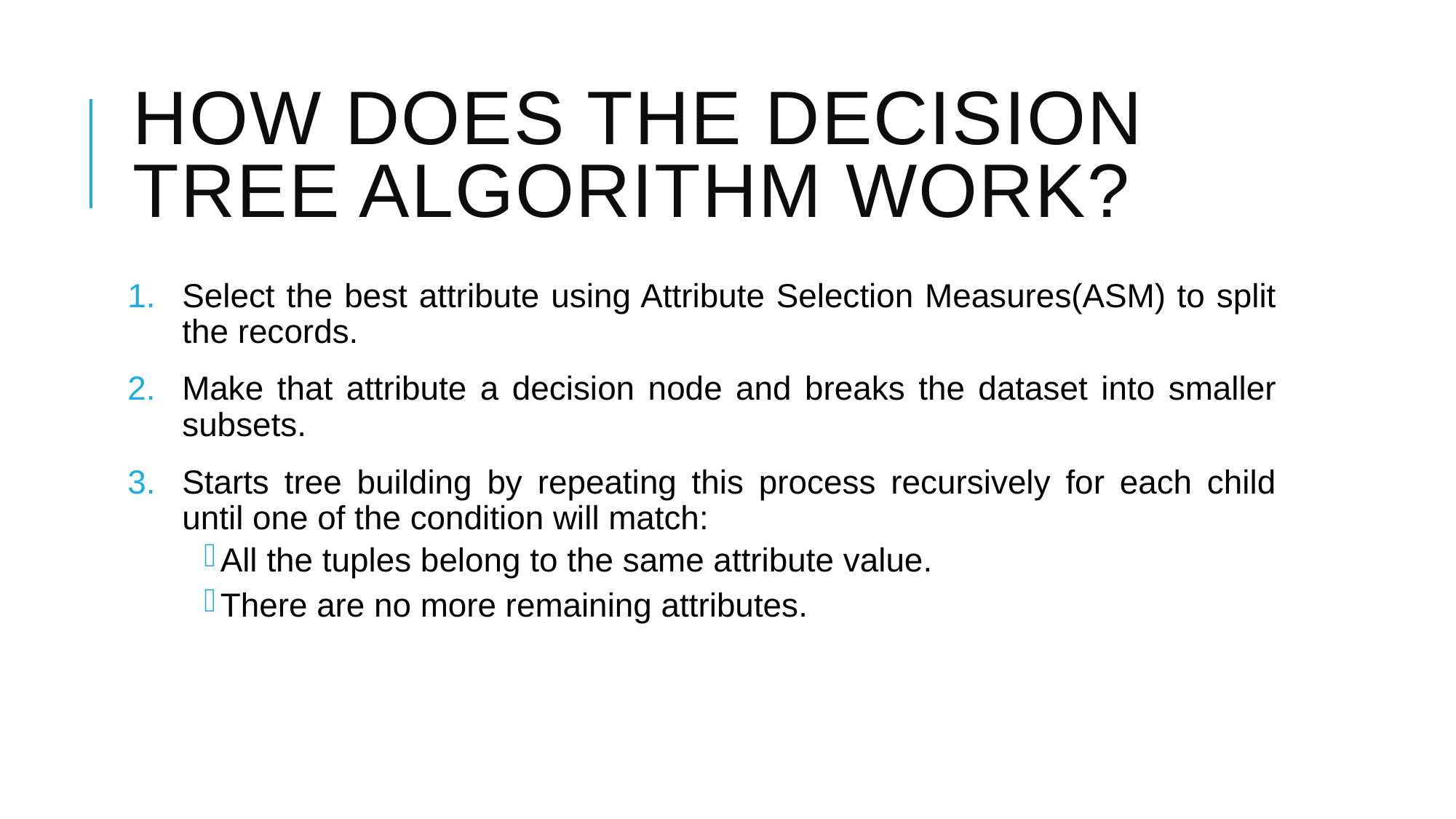

# How does the Decision Tree algorithm work?
Select the best attribute using Attribute Selection Measures(ASM) to split the records.
Make that attribute a decision node and breaks the dataset into smaller subsets.
Starts tree building by repeating this process recursively for each child until one of the condition will match:
All the tuples belong to the same attribute value.
There are no more remaining attributes.